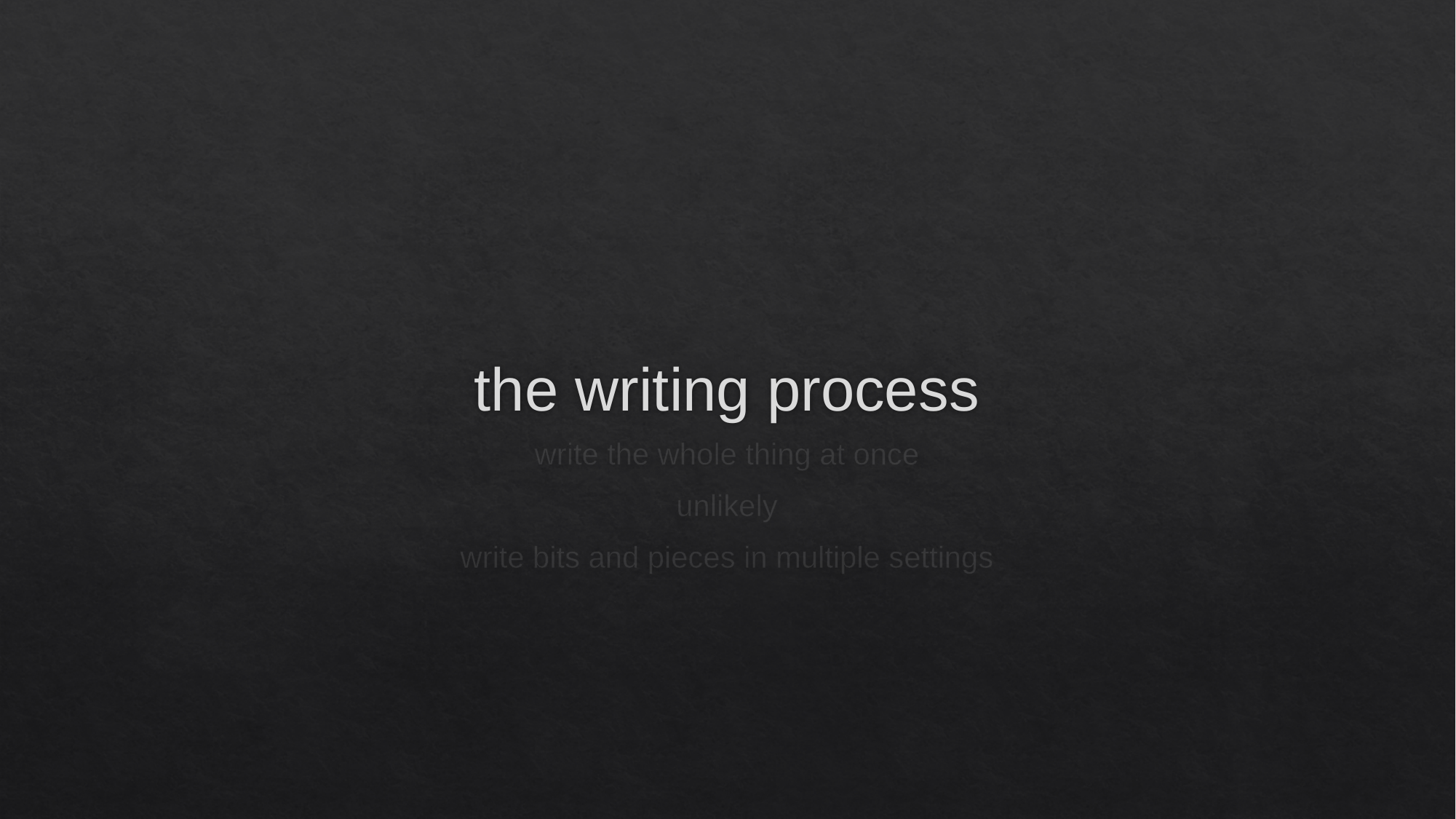

# the writing process
write the whole thing at once
unlikely
write bits and pieces in multiple settings